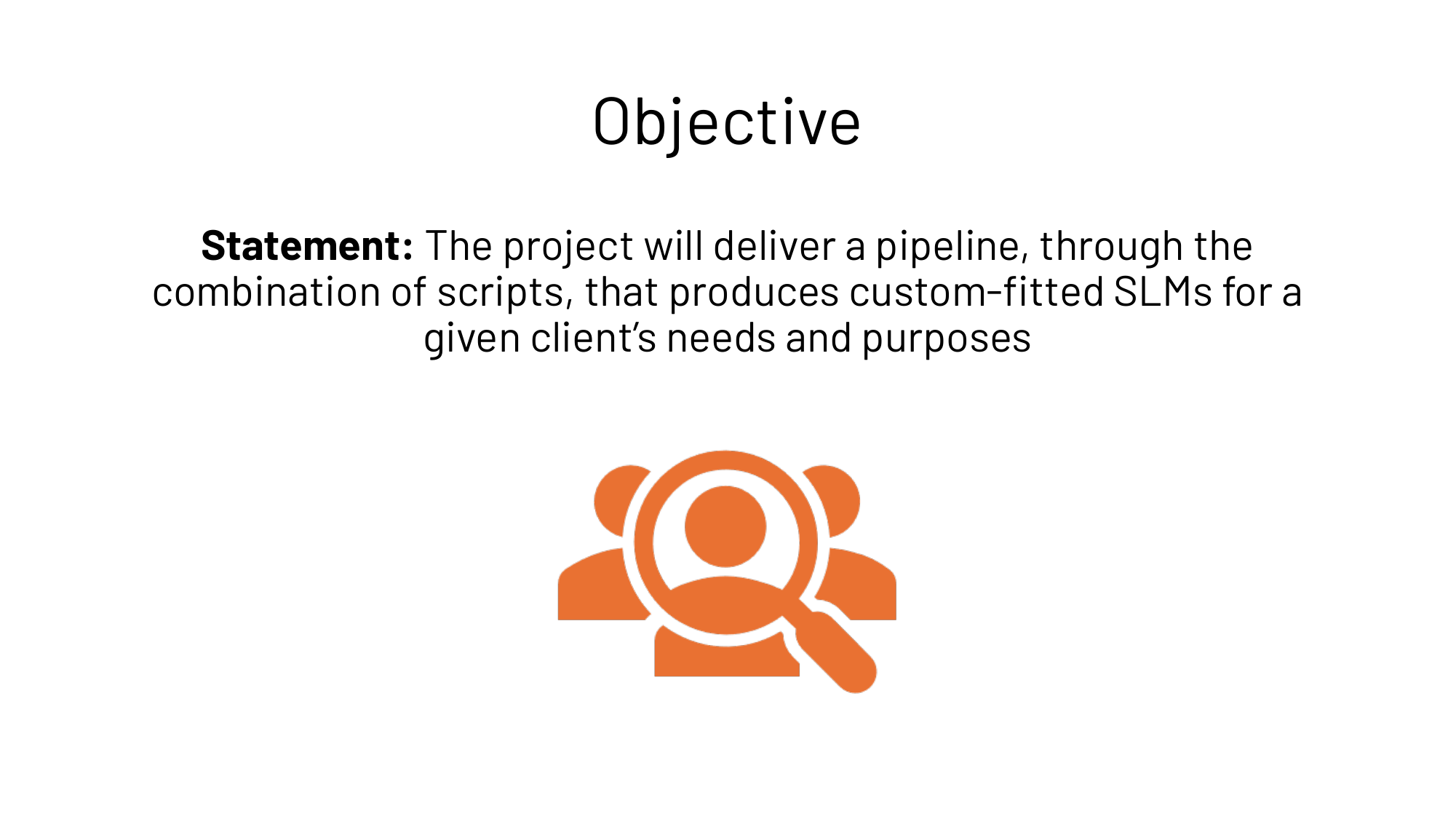

# Objective
Statement: The project will deliver a pipeline, through the combination of scripts, that produces custom-fitted SLMs for a given client’s needs and purposes